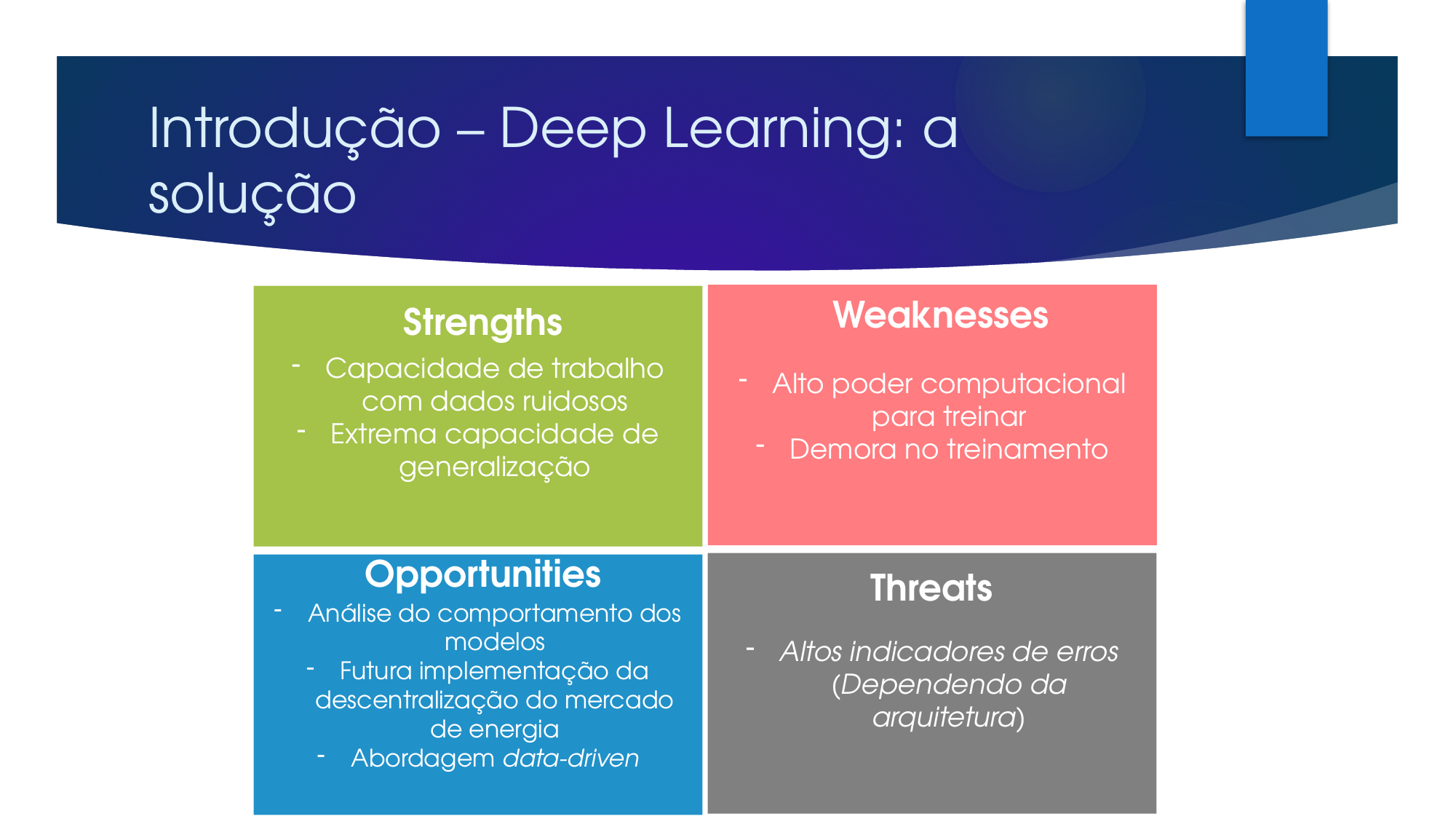

# Introdução – Deep Learning: a solução
Alto poder computacional para treinar
Demora no treinamento
Weaknesses
Capacidade de trabalho com dados ruidosos
Extrema capacidade de generalização
Strengths
Opportunities
Análise do comportamento dos modelos
Futura implementação da descentralização do mercado de energia
Abordagem data-driven
Altos indicadores de erros (Dependendo da arquitetura)
Threats